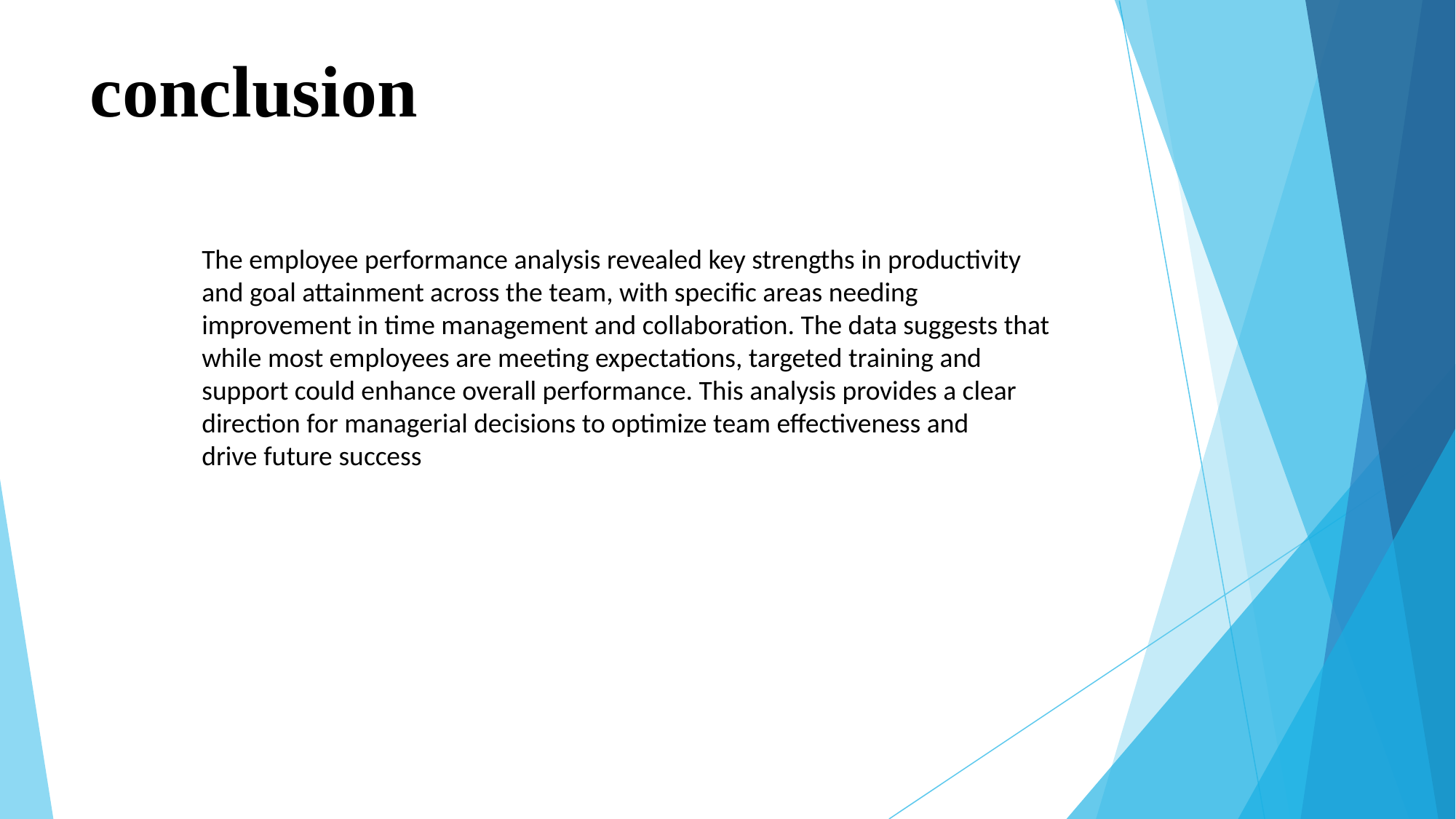

# conclusion
The employee performance analysis revealed key strengths in productivity and goal attainment across the team, with specific areas needing improvement in time management and collaboration. The data suggests that while most employees are meeting expectations, targeted training and support could enhance overall performance. This analysis provides a clear direction for managerial decisions to optimize team effectiveness and drive future success